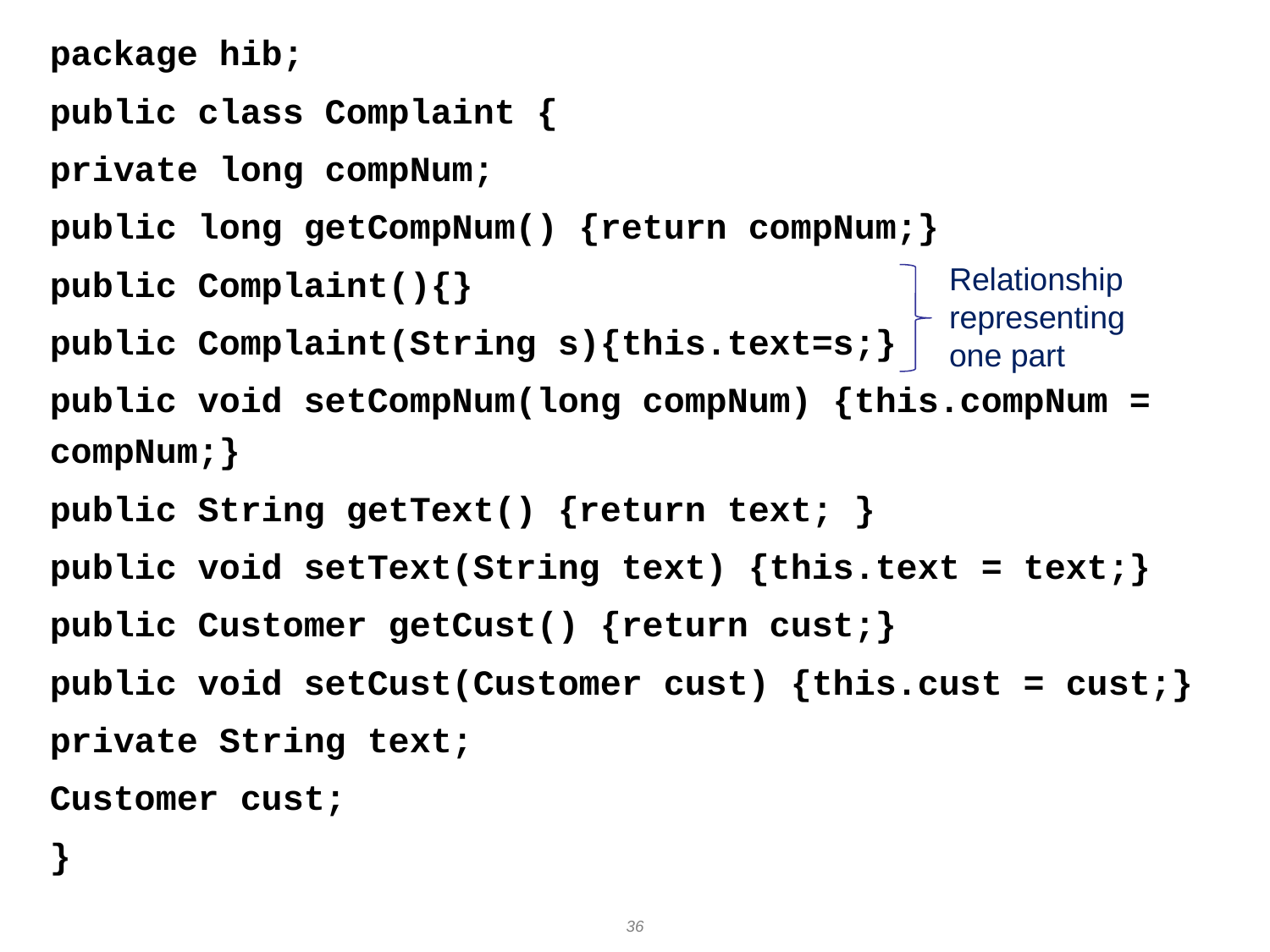

package hib;
public class Complaint {
private long compNum;
public long getCompNum() {return compNum;}
public Complaint(){}
public Complaint(String s){this.text=s;}
public void setCompNum(long compNum) {this.compNum = compNum;}
public String getText() {return text; }
public void setText(String text) {this.text = text;}
public Customer getCust() {return cust;}
public void setCust(Customer cust) {this.cust = cust;}
private String text;
Customer cust;
}
Relationship representing one part

36